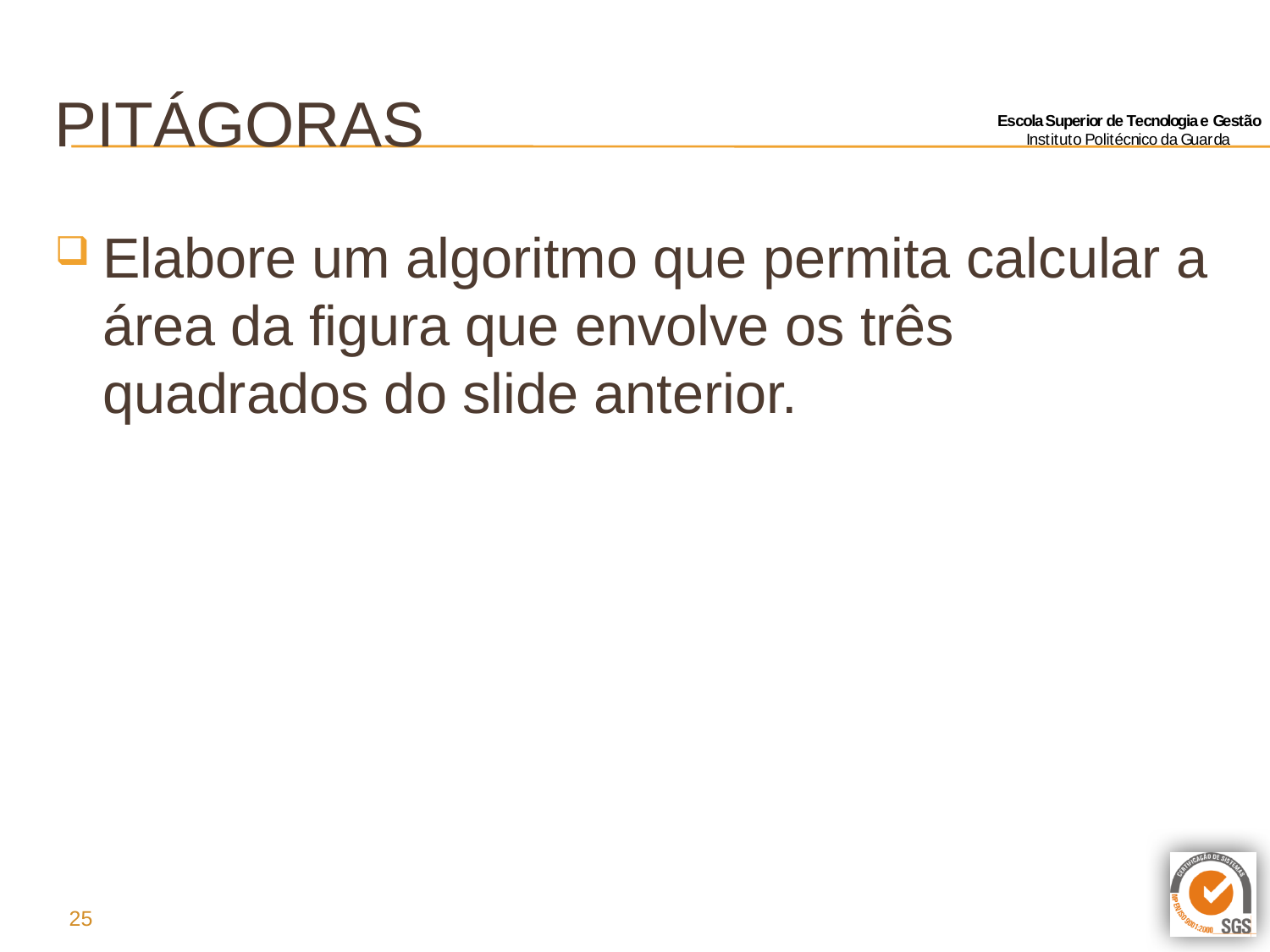

# Pitágoras
Elabore um algoritmo que permita calcular a área da figura que envolve os três quadrados do slide anterior.
25